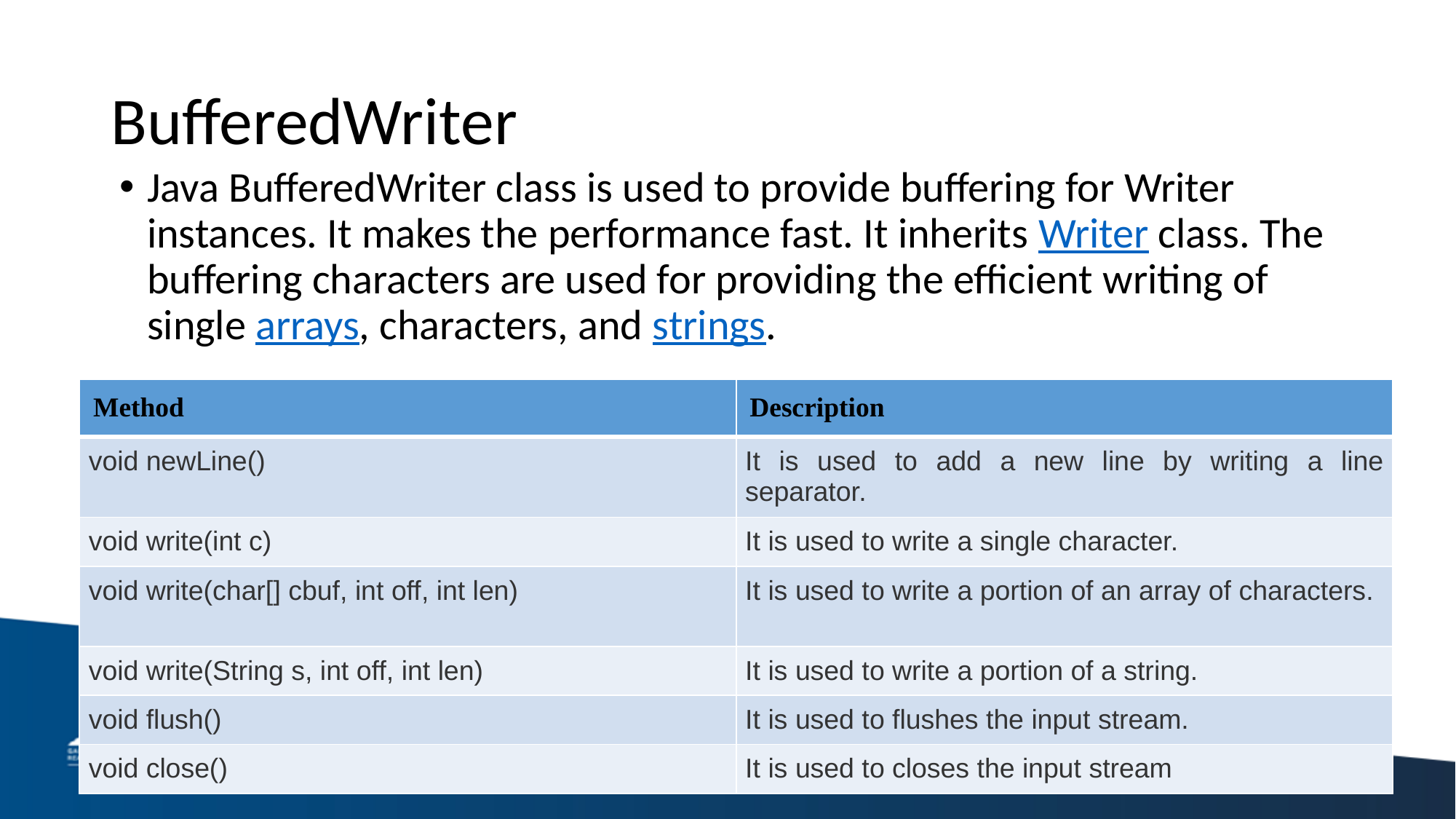

# BufferedWriter
Java BufferedWriter class is used to provide buffering for Writer instances. It makes the performance fast. It inherits Writer class. The buffering characters are used for providing the efficient writing of single arrays, characters, and strings.

| Method | Description |
| --- | --- |
| void newLine() | It is used to add a new line by writing a line separator. |
| void write(int c) | It is used to write a single character. |
| void write(char[] cbuf, int off, int len) | It is used to write a portion of an array of characters. |
| void write(String s, int off, int len) | It is used to write a portion of a string. |
| void flush() | It is used to flushes the input stream. |
| void close() | It is used to closes the input stream |
55